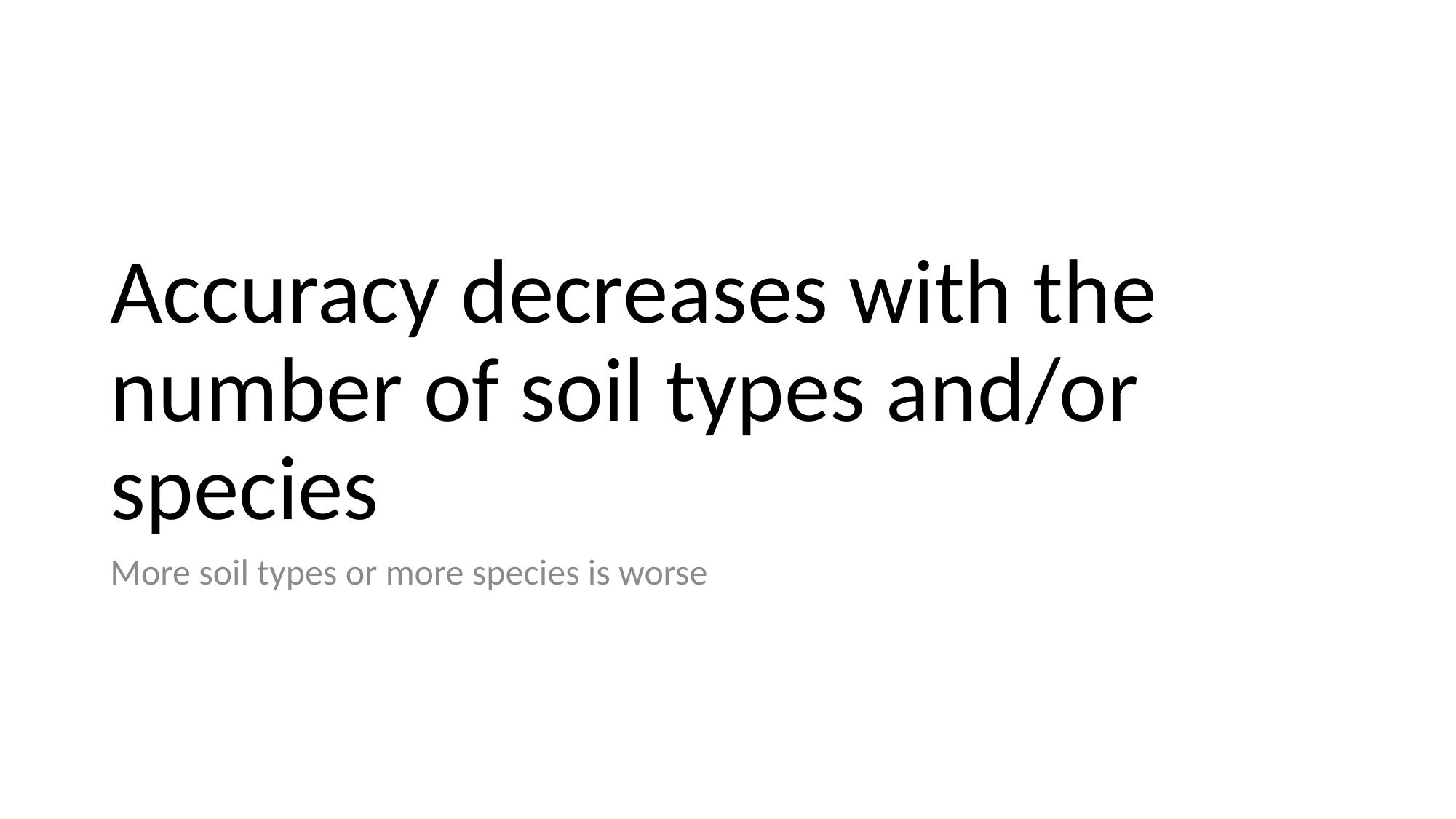

# Accuracy decreases with the number of soil types and/or species
More soil types or more species is worse